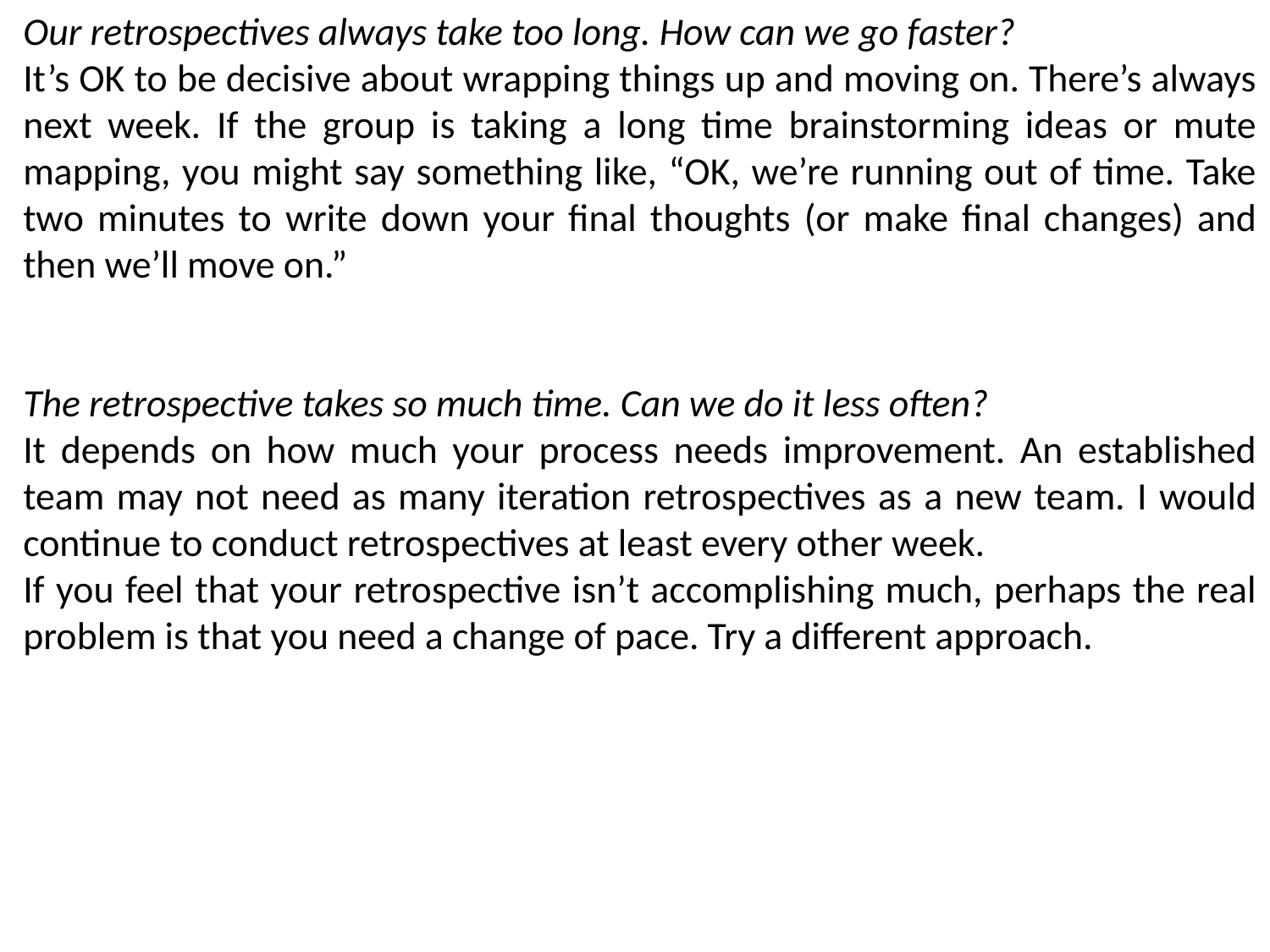

Our retrospectives always take too long. How can we go faster?
It’s OK to be decisive about wrapping things up and moving on. There’s always next week. If the group is taking a long time brainstorming ideas or mute mapping, you might say something like, “OK, we’re running out of time. Take two minutes to write down your final thoughts (or make final changes) and then we’ll move on.”

The retrospective takes so much time. Can we do it less often?
It depends on how much your process needs improvement. An established team may not need as many iteration retrospectives as a new team. I would continue to conduct retrospectives at least every other week.
If you feel that your retrospective isn’t accomplishing much, perhaps the real problem is that you need a change of pace. Try a different approach.